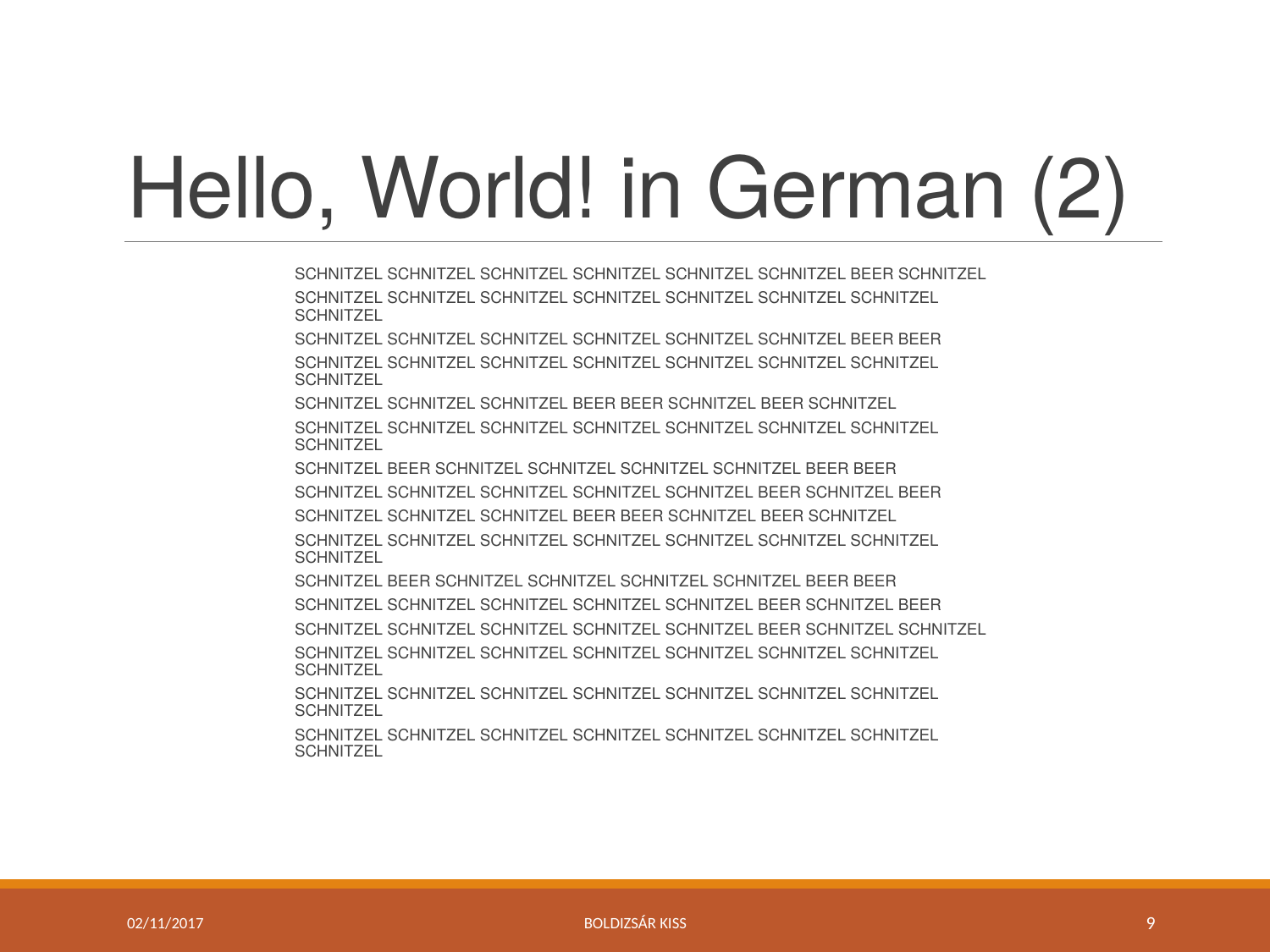

# Hello, World! in German (2)
SCHNITZEL SCHNITZEL SCHNITZEL SCHNITZEL SCHNITZEL SCHNITZEL BEER SCHNITZEL
SCHNITZEL SCHNITZEL SCHNITZEL SCHNITZEL SCHNITZEL SCHNITZEL SCHNITZEL SCHNITZEL
SCHNITZEL SCHNITZEL SCHNITZEL SCHNITZEL SCHNITZEL SCHNITZEL BEER BEER
SCHNITZEL SCHNITZEL SCHNITZEL SCHNITZEL SCHNITZEL SCHNITZEL SCHNITZEL SCHNITZEL
SCHNITZEL SCHNITZEL SCHNITZEL BEER BEER SCHNITZEL BEER SCHNITZEL
SCHNITZEL SCHNITZEL SCHNITZEL SCHNITZEL SCHNITZEL SCHNITZEL SCHNITZEL SCHNITZEL
SCHNITZEL BEER SCHNITZEL SCHNITZEL SCHNITZEL SCHNITZEL BEER BEER
SCHNITZEL SCHNITZEL SCHNITZEL SCHNITZEL SCHNITZEL BEER SCHNITZEL BEER
SCHNITZEL SCHNITZEL SCHNITZEL BEER BEER SCHNITZEL BEER SCHNITZEL
SCHNITZEL SCHNITZEL SCHNITZEL SCHNITZEL SCHNITZEL SCHNITZEL SCHNITZEL SCHNITZEL
SCHNITZEL BEER SCHNITZEL SCHNITZEL SCHNITZEL SCHNITZEL BEER BEER
SCHNITZEL SCHNITZEL SCHNITZEL SCHNITZEL SCHNITZEL BEER SCHNITZEL BEER
SCHNITZEL SCHNITZEL SCHNITZEL SCHNITZEL SCHNITZEL BEER SCHNITZEL SCHNITZEL
SCHNITZEL SCHNITZEL SCHNITZEL SCHNITZEL SCHNITZEL SCHNITZEL SCHNITZEL SCHNITZEL
SCHNITZEL SCHNITZEL SCHNITZEL SCHNITZEL SCHNITZEL SCHNITZEL SCHNITZEL SCHNITZEL
SCHNITZEL SCHNITZEL SCHNITZEL SCHNITZEL SCHNITZEL SCHNITZEL SCHNITZEL SCHNITZEL
02/11/2017
Boldizsár Kiss
9